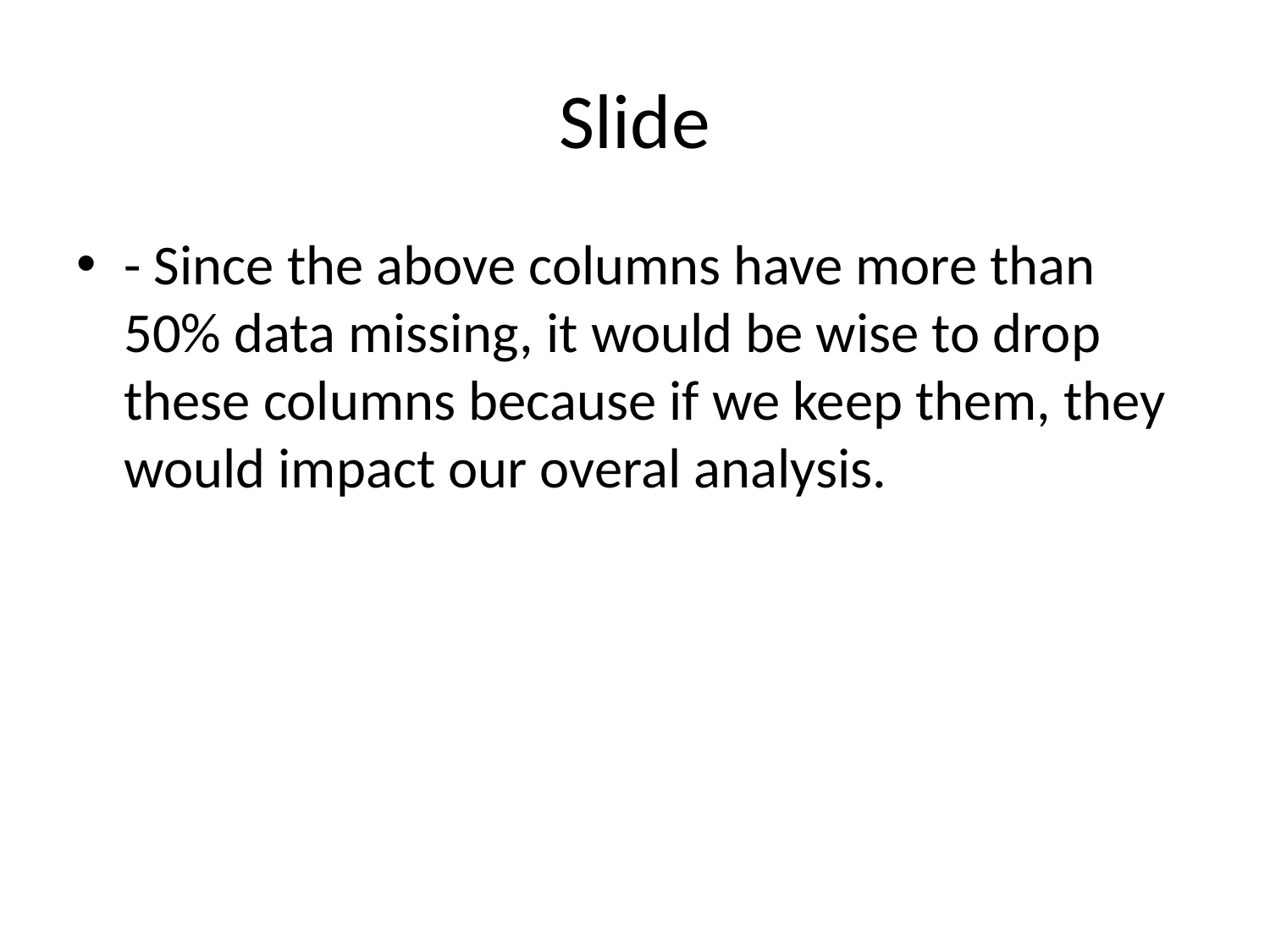

# Slide
- Since the above columns have more than 50% data missing, it would be wise to drop these columns because if we keep them, they would impact our overal analysis.